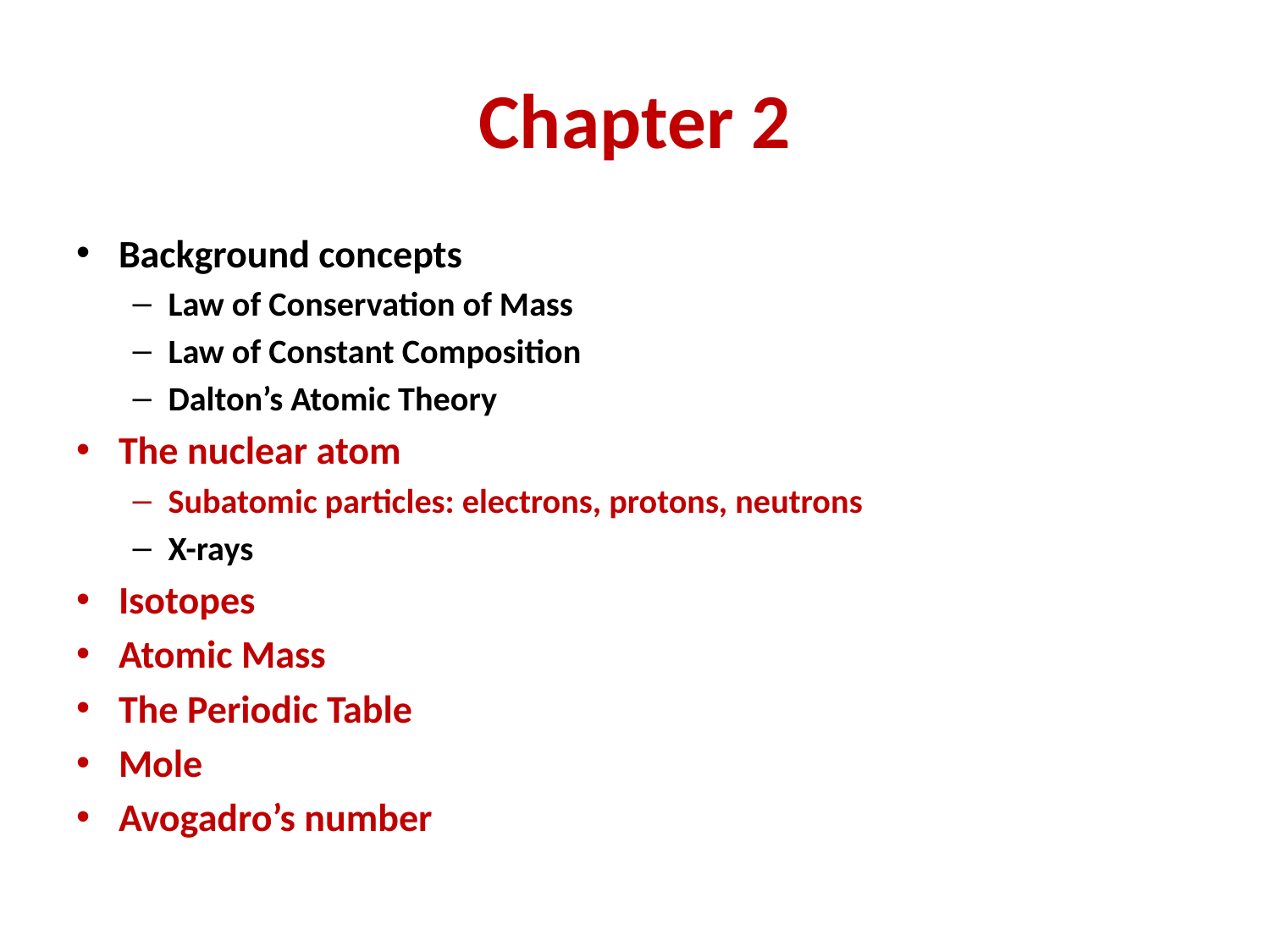

# Chapter 2
Background concepts
Law of Conservation of Mass
Law of Constant Composition
Dalton’s Atomic Theory
The nuclear atom
Subatomic particles: electrons, protons, neutrons
X-rays
Isotopes
Atomic Mass
The Periodic Table
Mole
Avogadro’s number